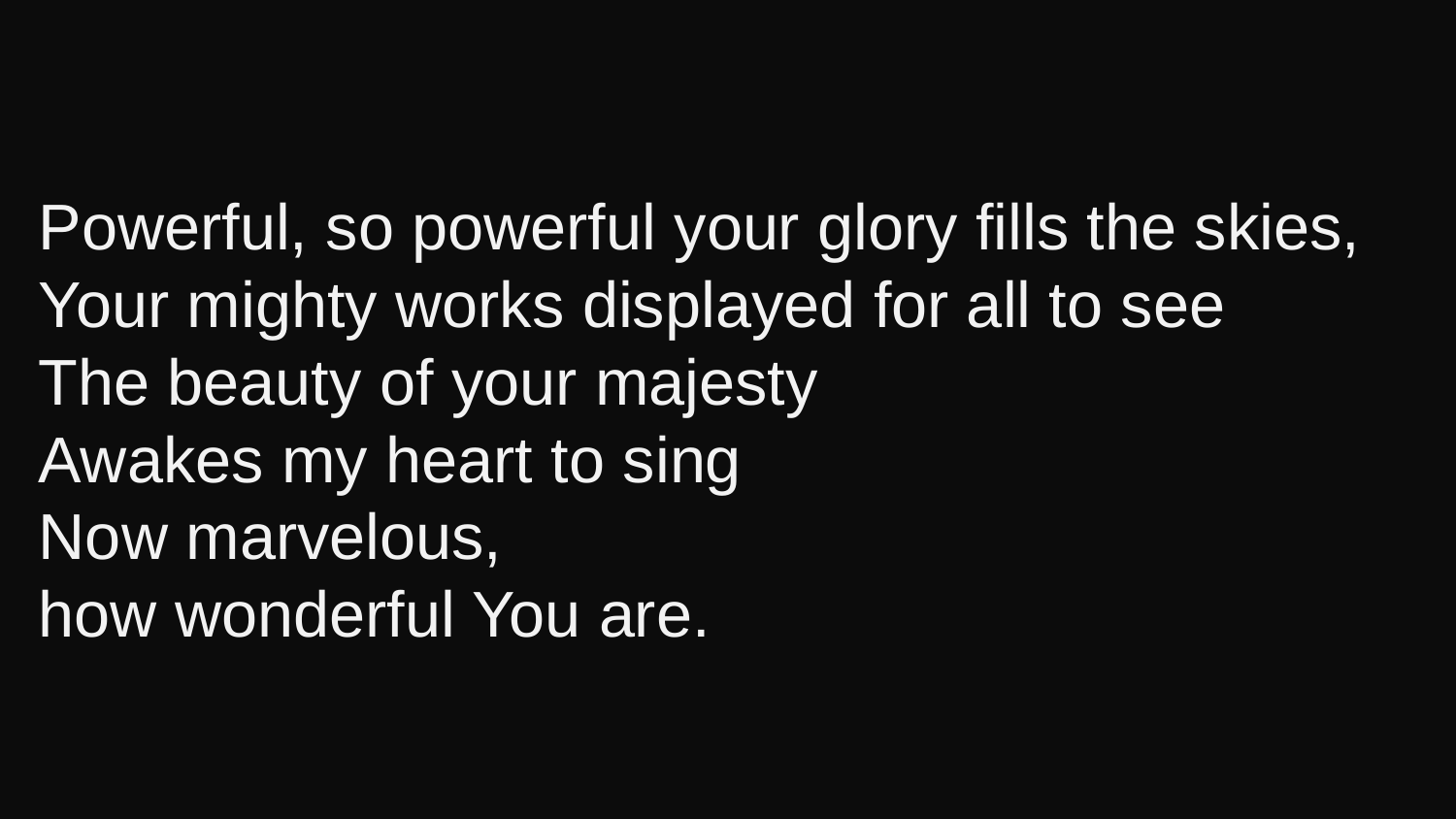

Powerful, so powerful your glory fills the skies,
Your mighty works displayed for all to see
The beauty of your majesty
Awakes my heart to sing
Now marvelous,
how wonderful You are.